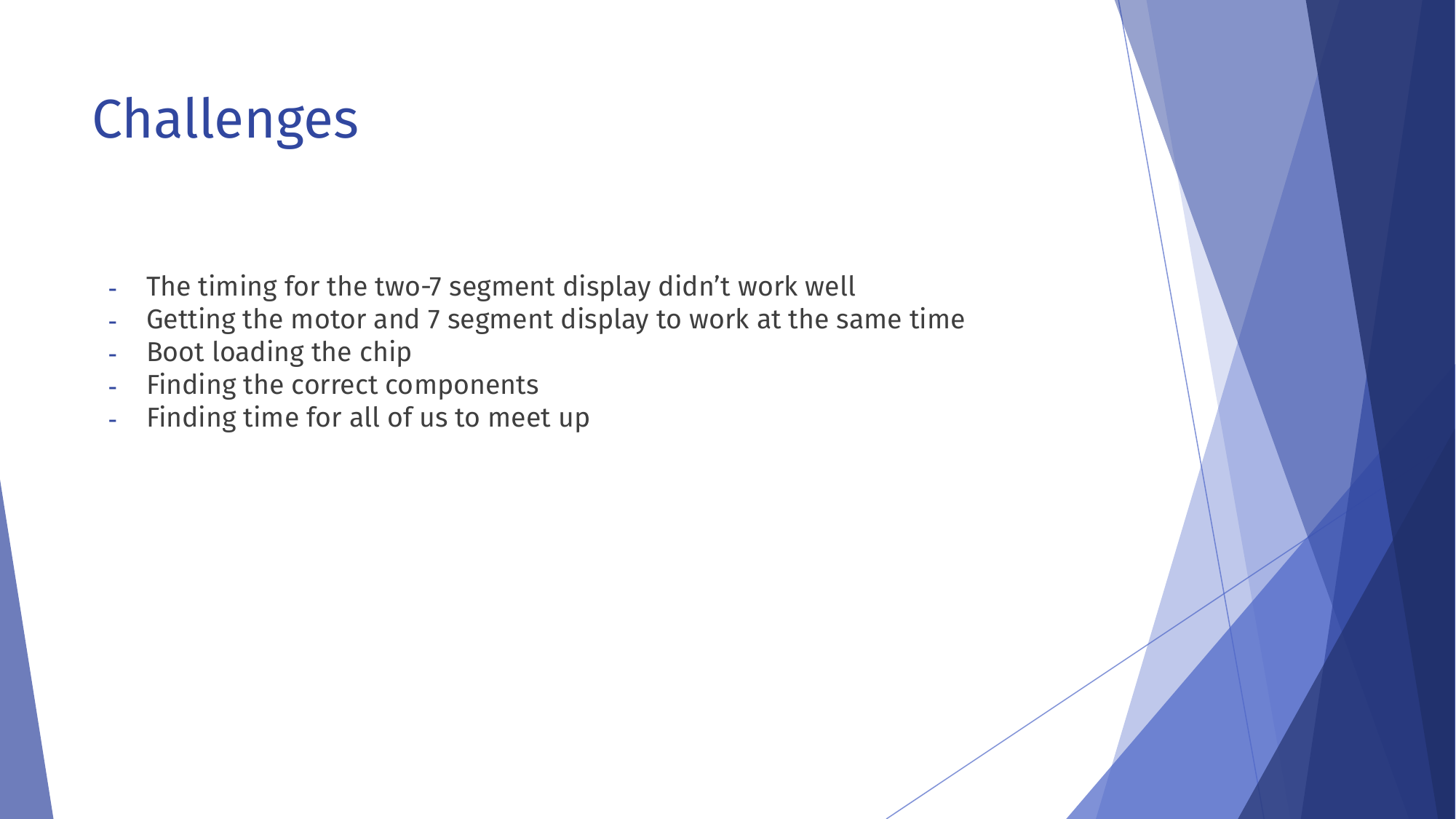

# Challenges
The timing for the two-7 segment display didn’t work well
Getting the motor and 7 segment display to work at the same time
Boot loading the chip
Finding the correct components
Finding time for all of us to meet up